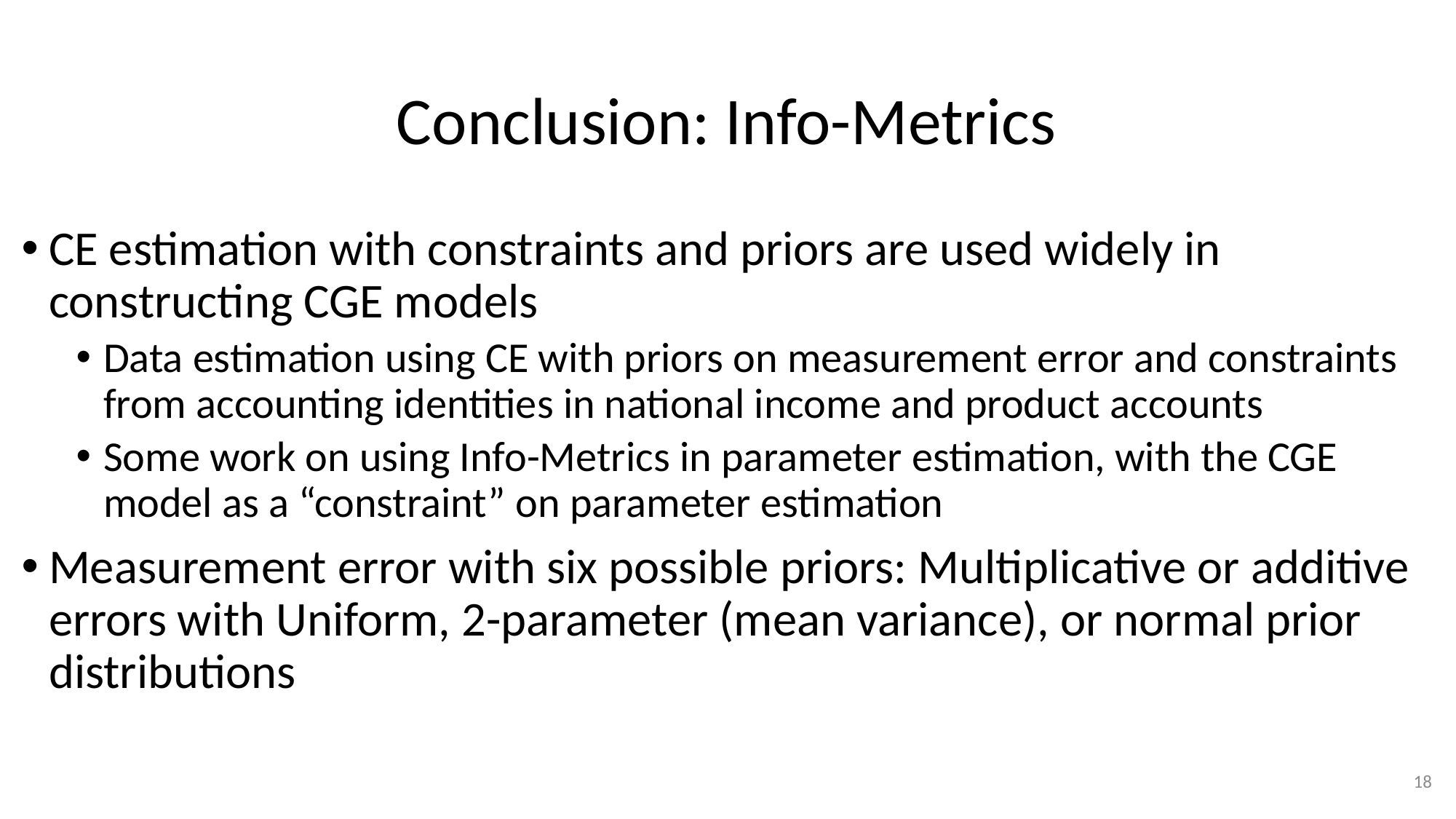

# Conclusion: Info-Metrics
CE estimation with constraints and priors are used widely in constructing CGE models
Data estimation using CE with priors on measurement error and constraints from accounting identities in national income and product accounts
Some work on using Info-Metrics in parameter estimation, with the CGE model as a “constraint” on parameter estimation
Measurement error with six possible priors: Multiplicative or additive errors with Uniform, 2-parameter (mean variance), or normal prior distributions
18